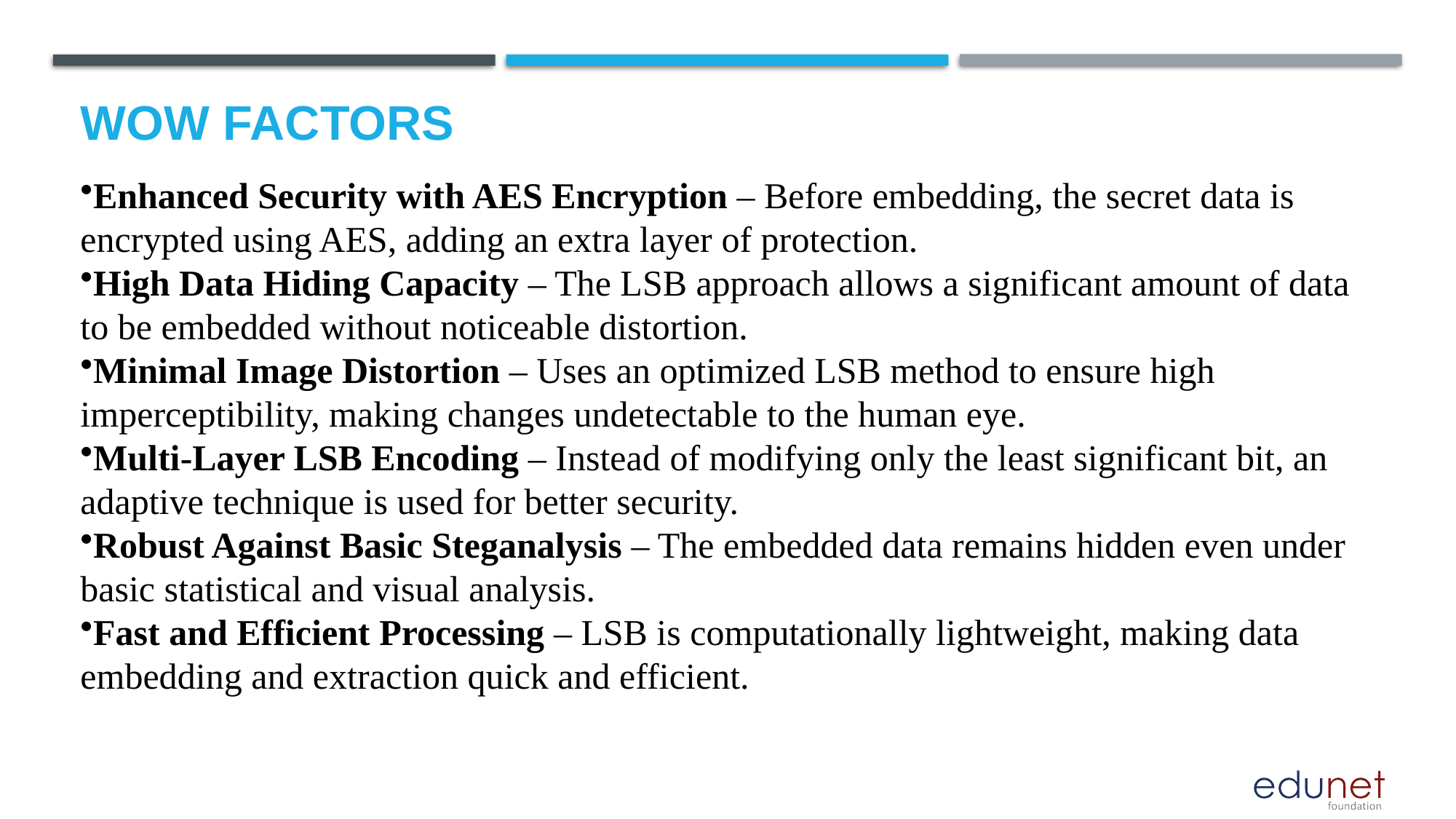

# Wow factors
Enhanced Security with AES Encryption – Before embedding, the secret data is encrypted using AES, adding an extra layer of protection.
High Data Hiding Capacity – The LSB approach allows a significant amount of data to be embedded without noticeable distortion.
Minimal Image Distortion – Uses an optimized LSB method to ensure high imperceptibility, making changes undetectable to the human eye.
Multi-Layer LSB Encoding – Instead of modifying only the least significant bit, an adaptive technique is used for better security.
Robust Against Basic Steganalysis – The embedded data remains hidden even under basic statistical and visual analysis.
Fast and Efficient Processing – LSB is computationally lightweight, making data embedding and extraction quick and efficient.